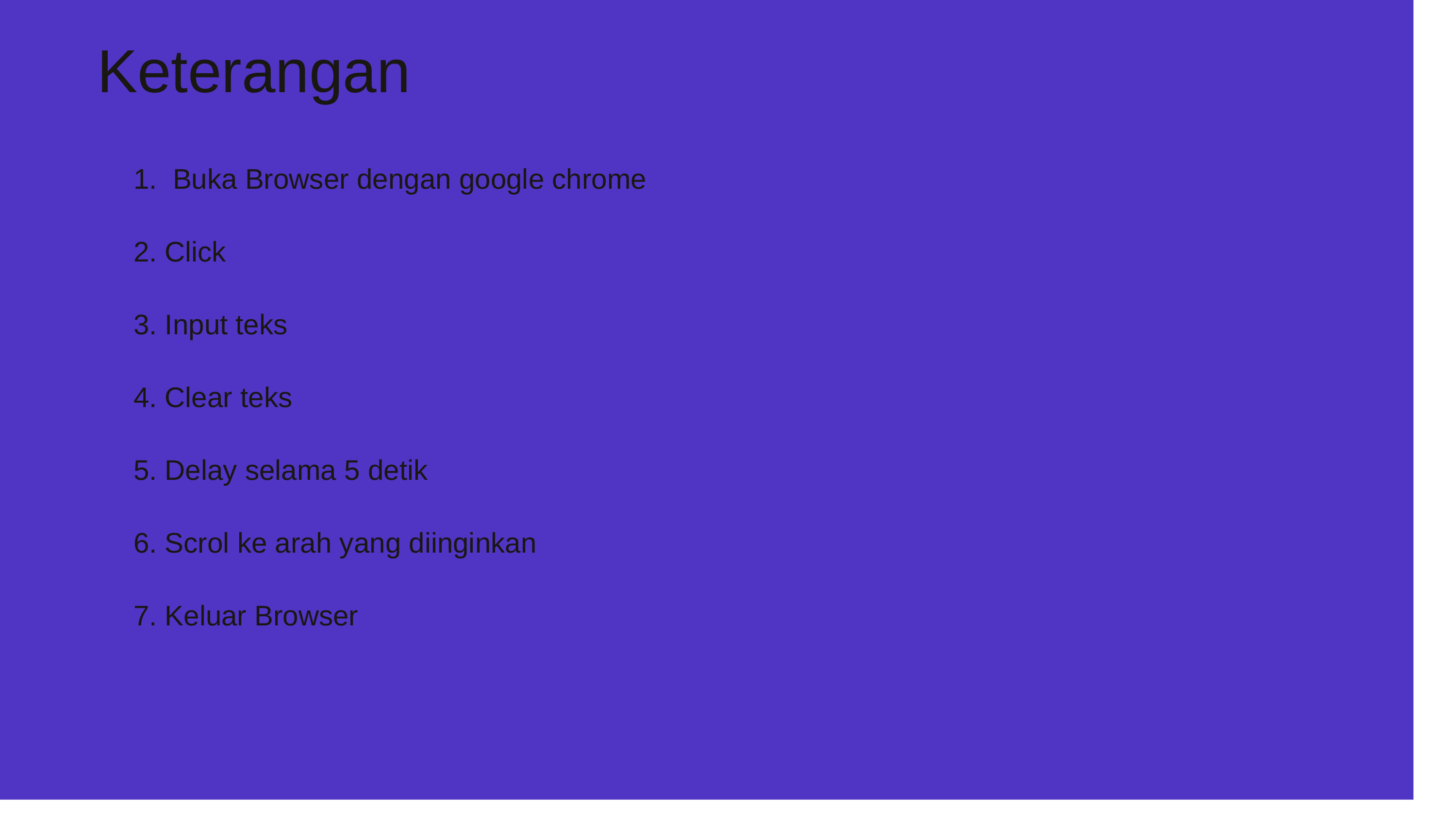

Keterangan
1.  Buka Browser dengan google chrome
2. Click
3. Input teks
4. Clear teks
5. Delay selama 5 detik
6. Scrol ke arah yang diinginkan
7. Keluar Browser